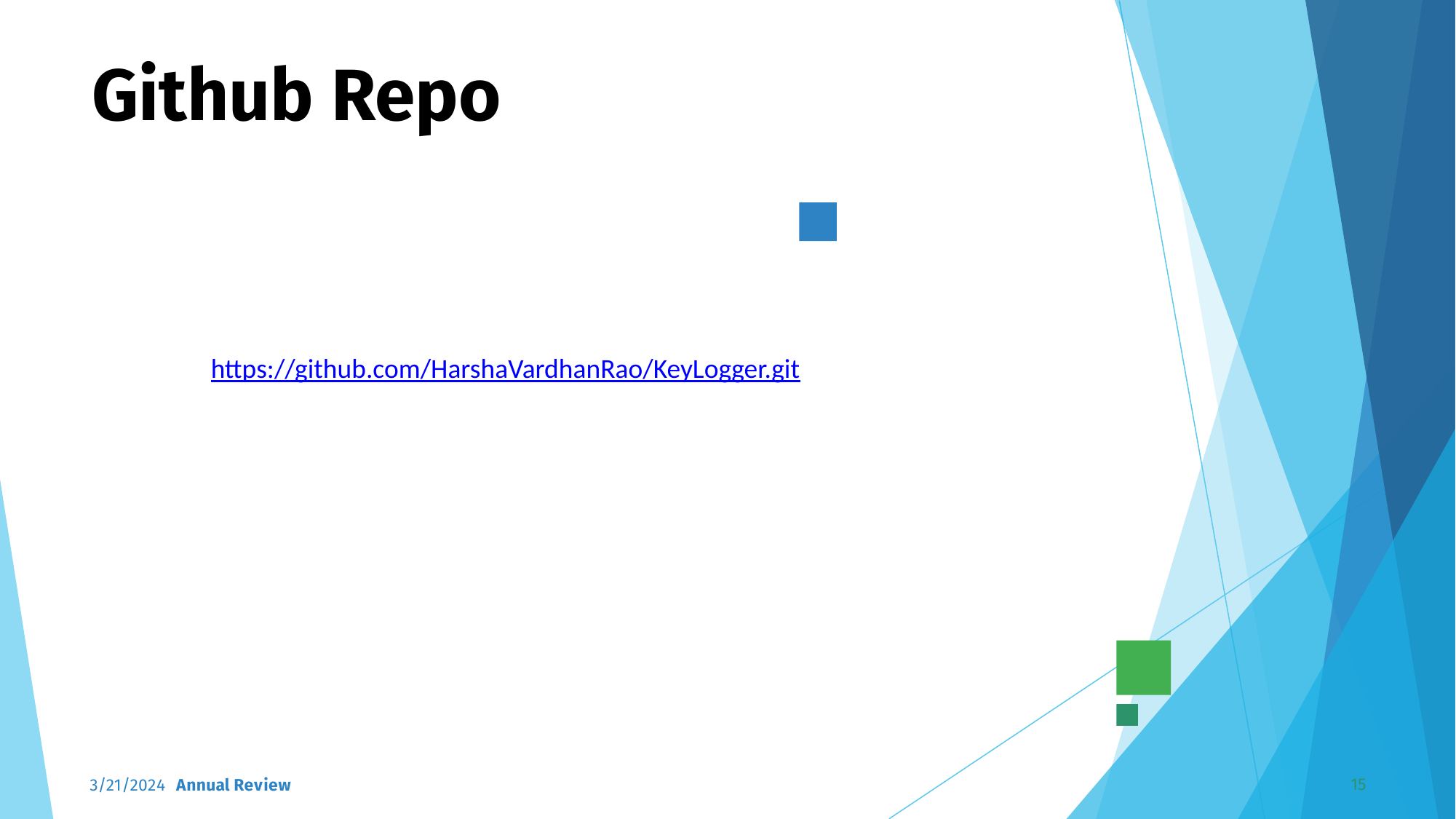

# Github Repo

https://github.com/HarshaVardhanRao/KeyLogger.git

15
3/21/2024  Annual Review